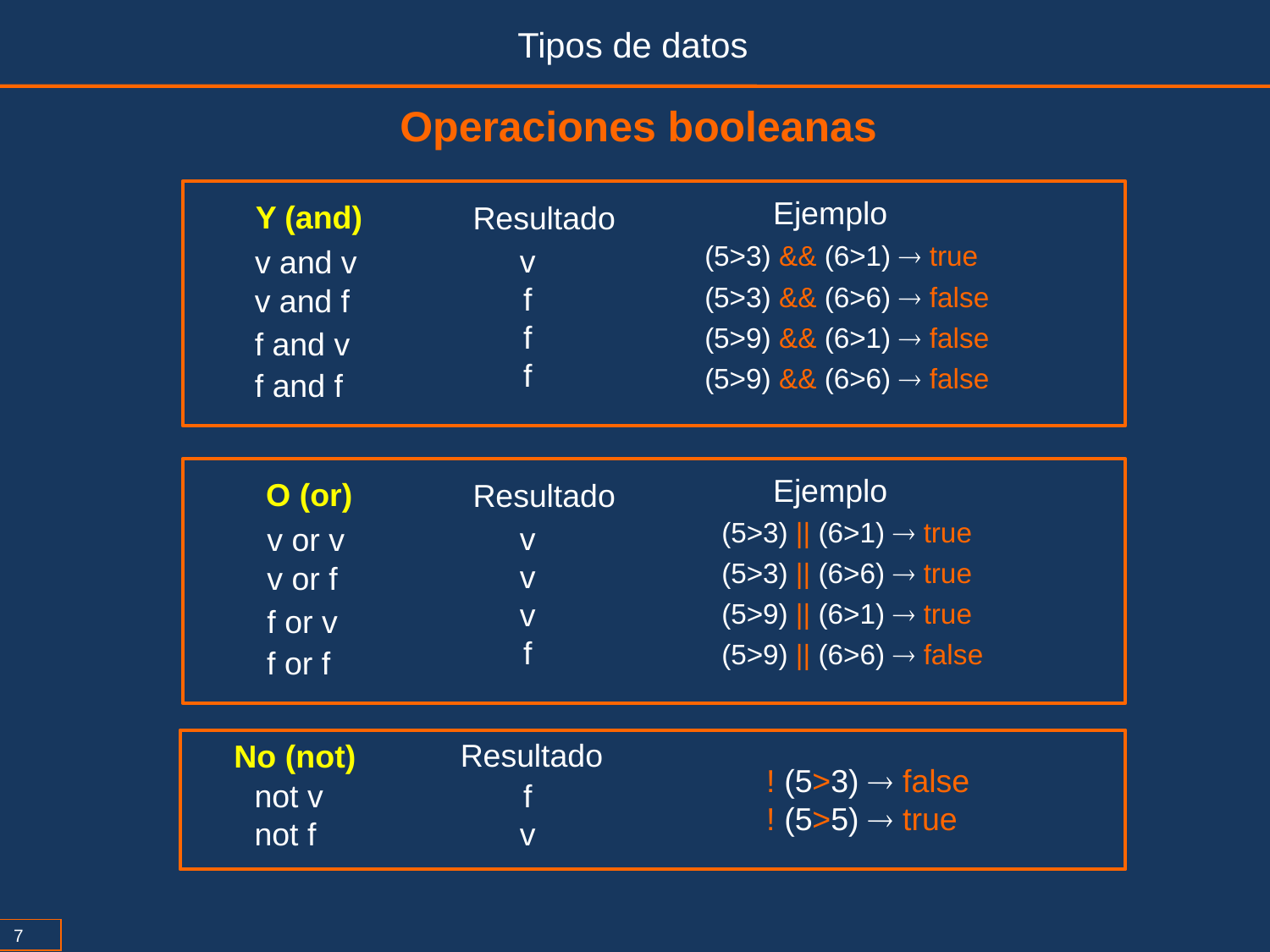

Tipos de datos
Operaciones booleanas

Ejemplo
Y (and)
Resultado
(5>3) && (6>1) → true
(5>3) && (6>6) → false
(5>9) && (6>1) → false
(5>9) && (6>6) → false
v
f
f
f
v and v
v and f
f and v
f and f

Ejemplo
O (or)
Resultado
(5>3) || (6>1) → true
(5>3) || (6>6) → true
(5>9) || (6>1) → true
(5>9) || (6>6) → false
v
v
v
f
v or v
v or f
f or v
f or f
Resultado

No (not)
! (5>3) → false
! (5>5) → true
not v
not f
f
v